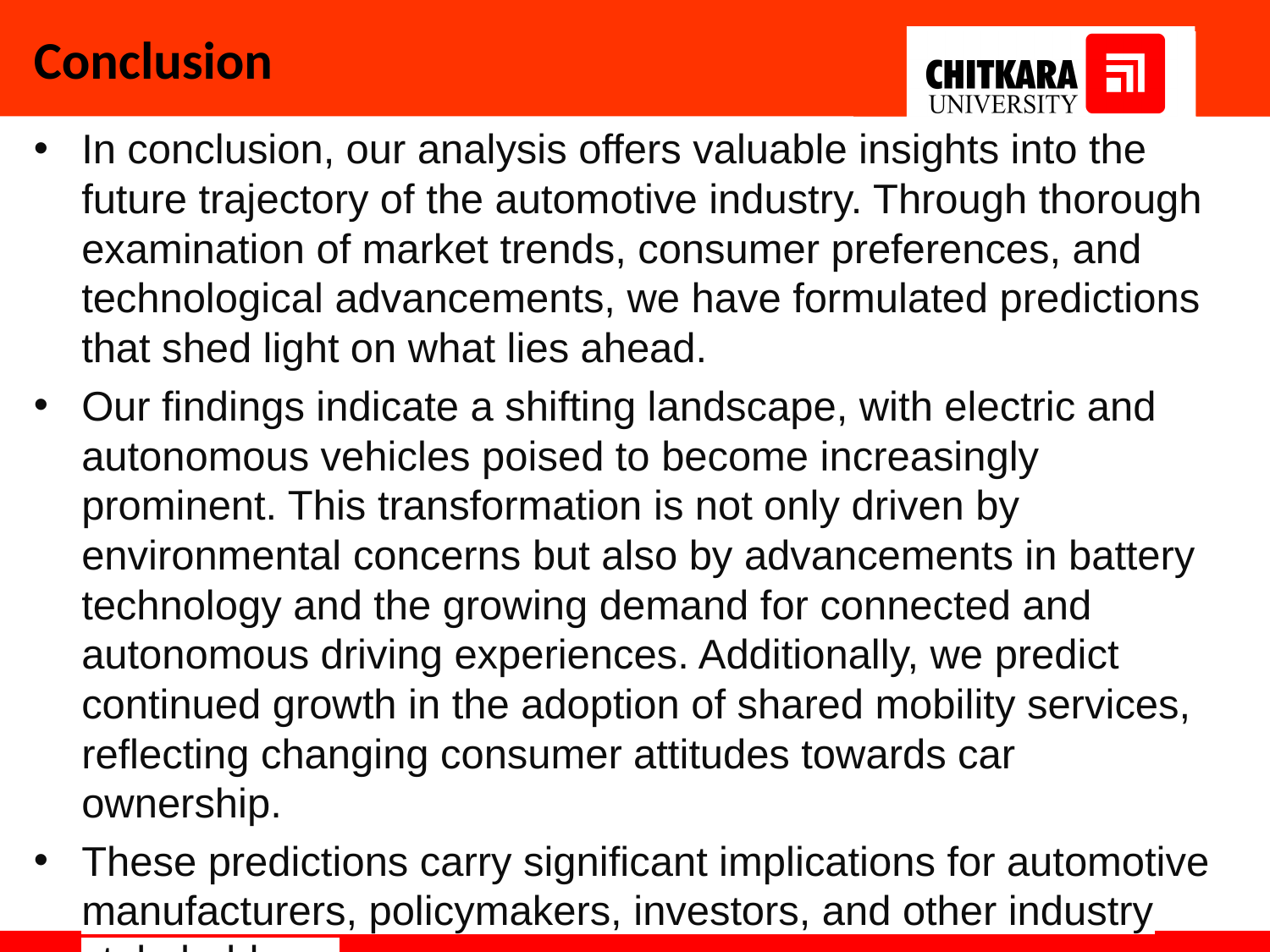

# Conclusion
In conclusion, our analysis offers valuable insights into the future trajectory of the automotive industry. Through thorough examination of market trends, consumer preferences, and technological advancements, we have formulated predictions that shed light on what lies ahead.
Our findings indicate a shifting landscape, with electric and autonomous vehicles poised to become increasingly prominent. This transformation is not only driven by environmental concerns but also by advancements in battery technology and the growing demand for connected and autonomous driving experiences. Additionally, we predict continued growth in the adoption of shared mobility services, reflecting changing consumer attitudes towards car ownership.
These predictions carry significant implications for automotive manufacturers, policymakers, investors, and other industry stakeholders.